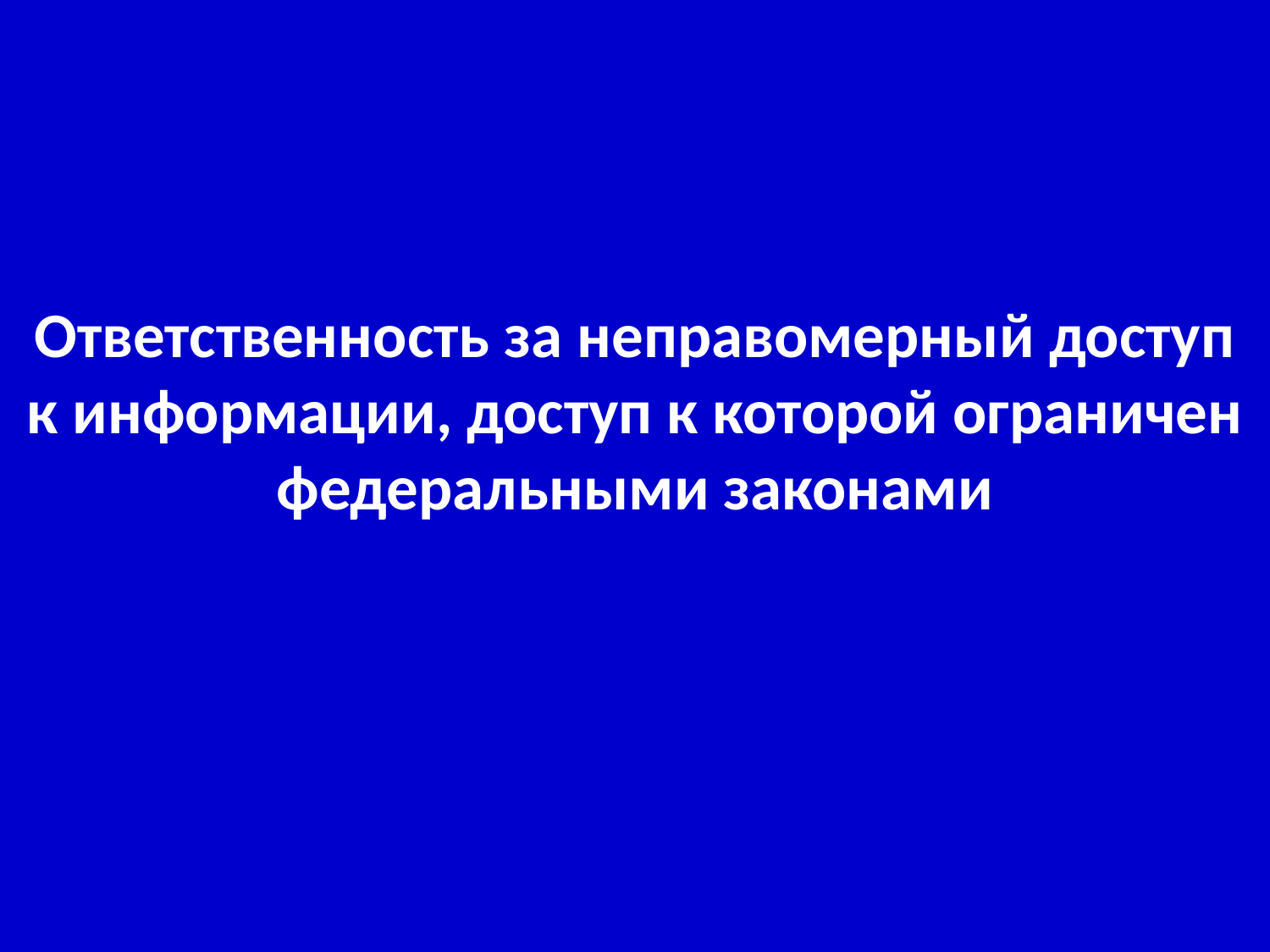

Ответственность за неправомерный доступ к информации, доступ к которой ограничен федеральными законами